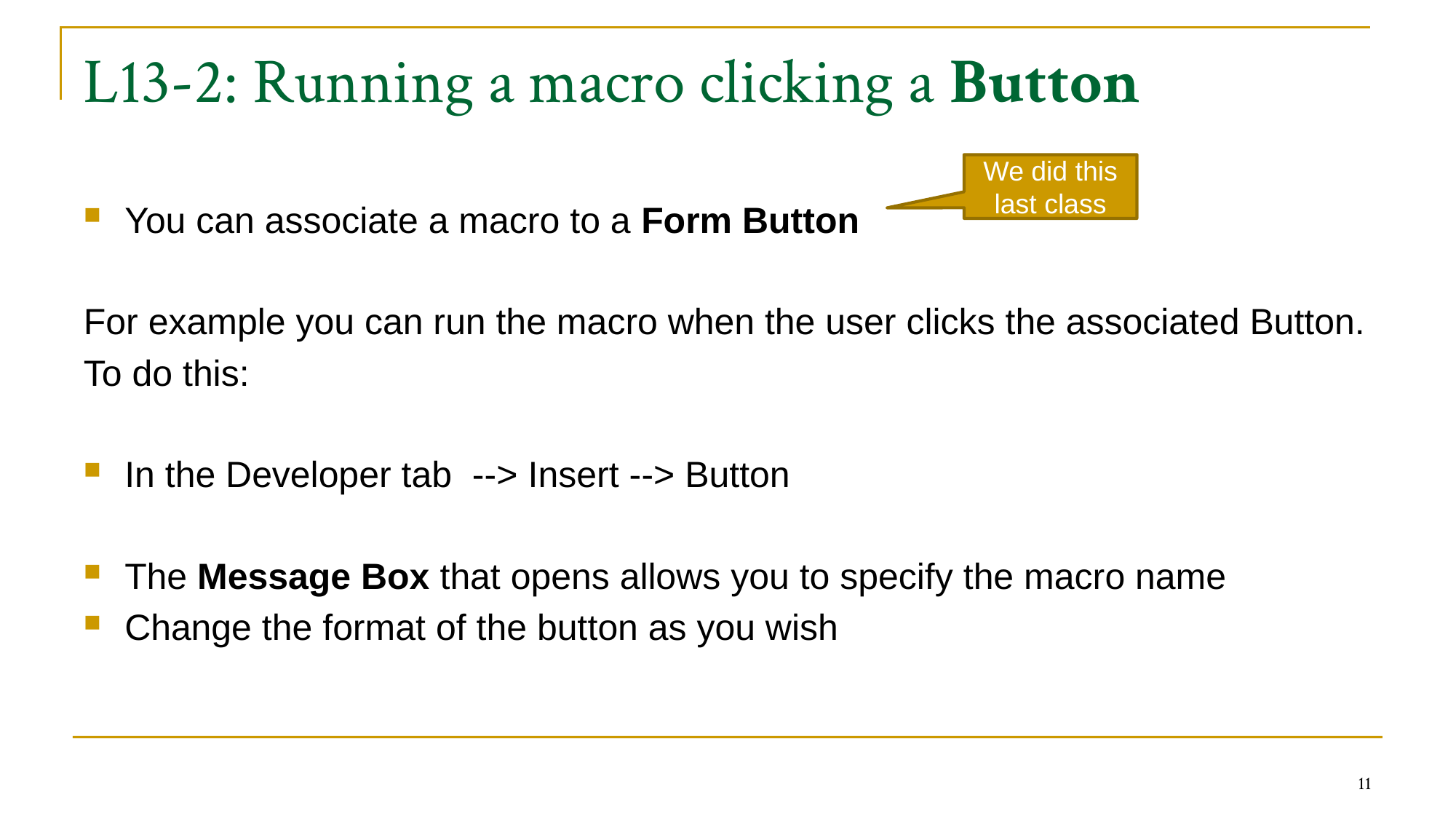

# L13-2: Running a macro clicking a Button
We did this last class
You can associate a macro to a Form Button

For example you can run the macro when the user clicks the associated Button.
To do this:

In the Developer tab  --> Insert --> Button

The Message Box that opens allows you to specify the macro name
Change the format of the button as you wish

11